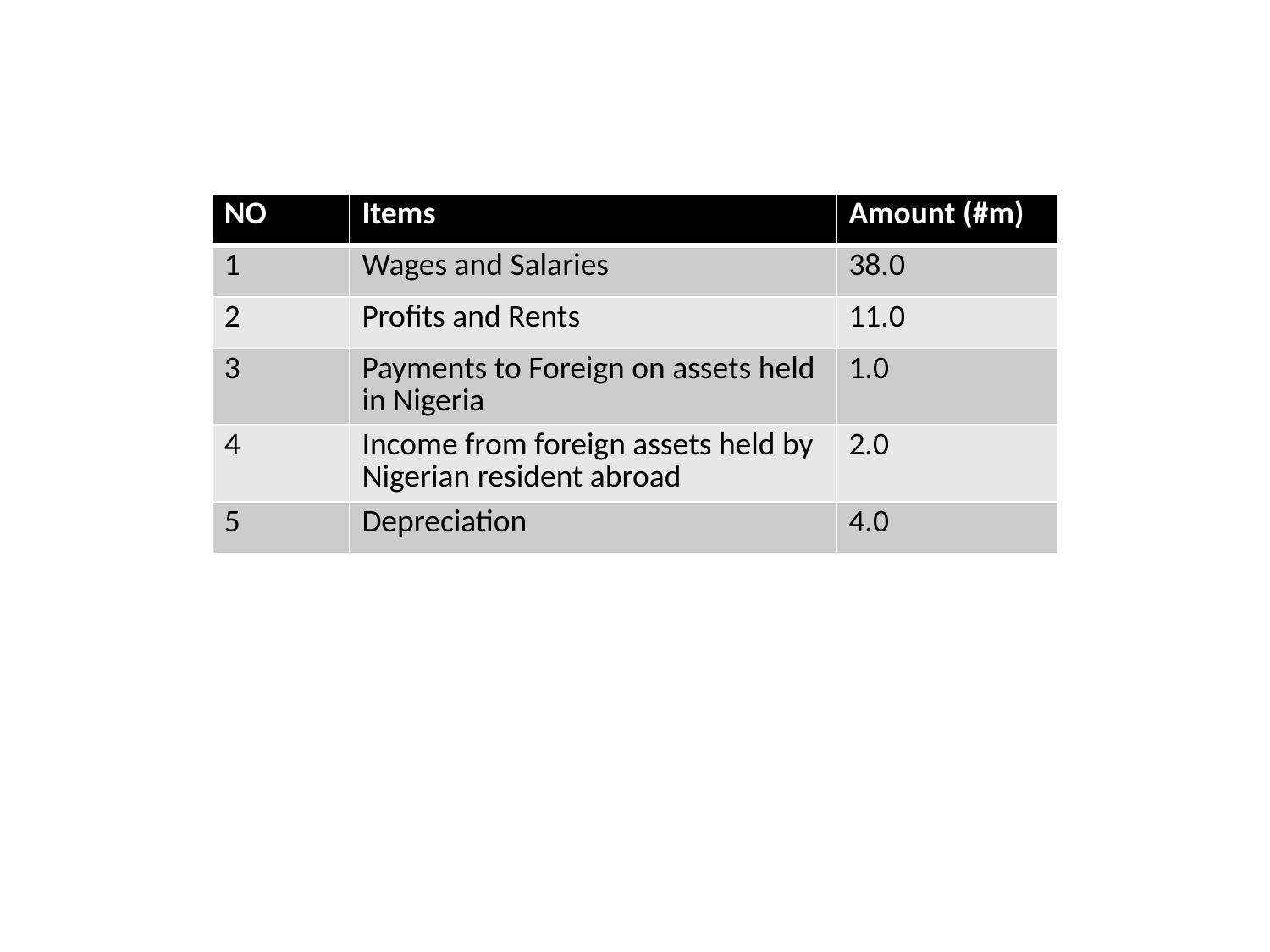

| NO | Items | Amount (#m) |
| --- | --- | --- |
| 1 | Wages and Salaries | 38.0 |
| 2 | Profits and Rents | 11.0 |
| 3 | Payments to Foreign on assets held in Nigeria | 1.0 |
| 4 | Income from foreign assets held by Nigerian resident abroad | 2.0 |
| 5 | Depreciation | 4.0 |